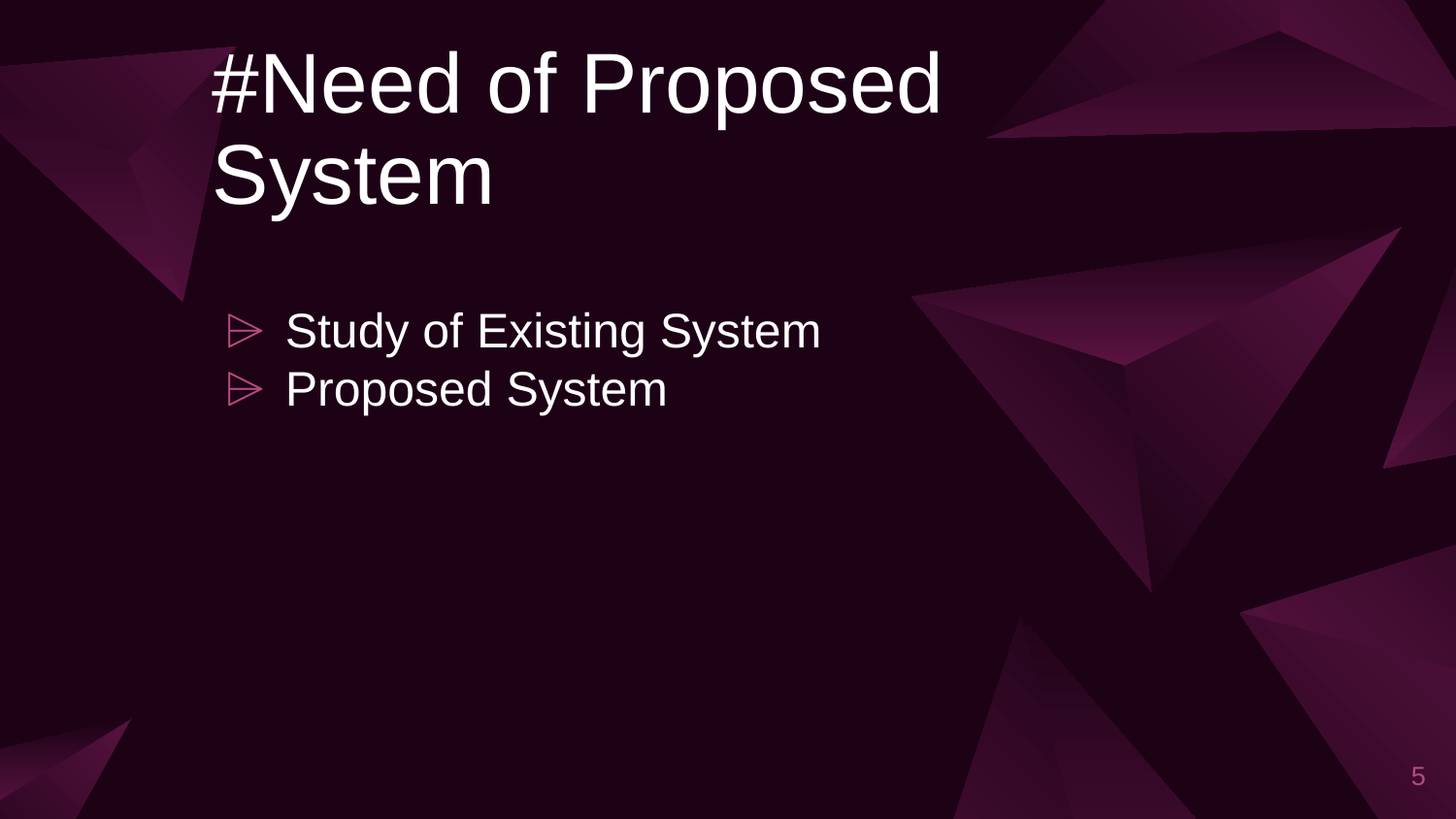

# #Need of Proposed System

Study of Existing System
Proposed System

5